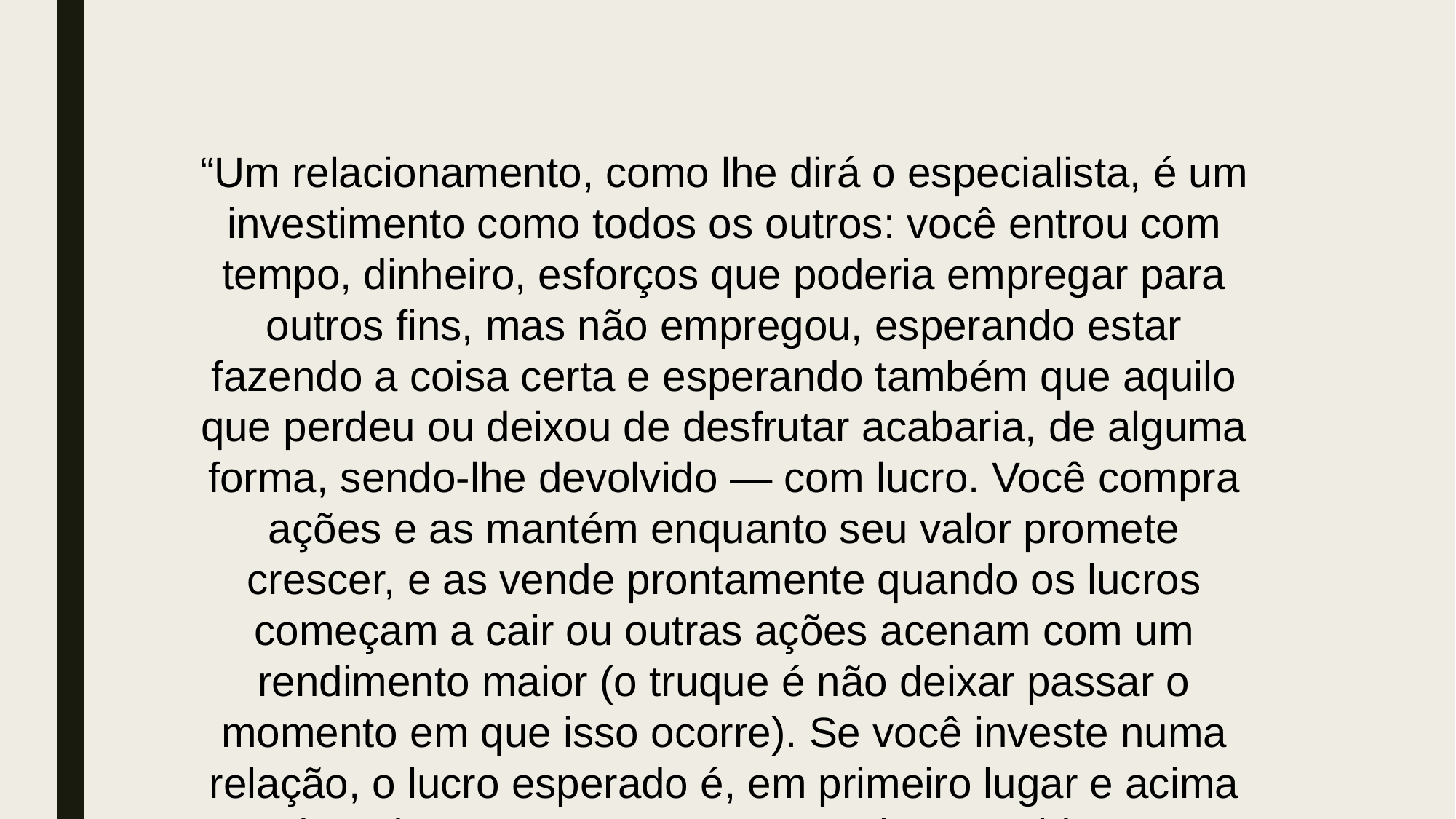

“Um relacionamento, como lhe dirá o especialista, é um investimento como todos os outros: você entrou com tempo, dinheiro, esforços que poderia empregar para outros fins, mas não empregou, esperando estar fazendo a coisa certa e esperando também que aquilo que perdeu ou deixou de desfrutar acabaria, de alguma forma, sendo-lhe devolvido — com lucro. Você compra ações e as mantém enquanto seu valor promete crescer, e as vende prontamente quando os lucros começam a cair ou outras ações acenam com um rendimento maior (o truque é não deixar passar o momento em que isso ocorre). Se você investe numa relação, o lucro esperado é, em primeiro lugar e acima de tudo, a segurança — em muitos sentidos: a proximidade da mão amiga quando você mais precisa dela, o socorro na aflição, a companhia na solidão, o apoio para sair de uma dificuldade, o consolo na derrota e o aplauso na vitória”...